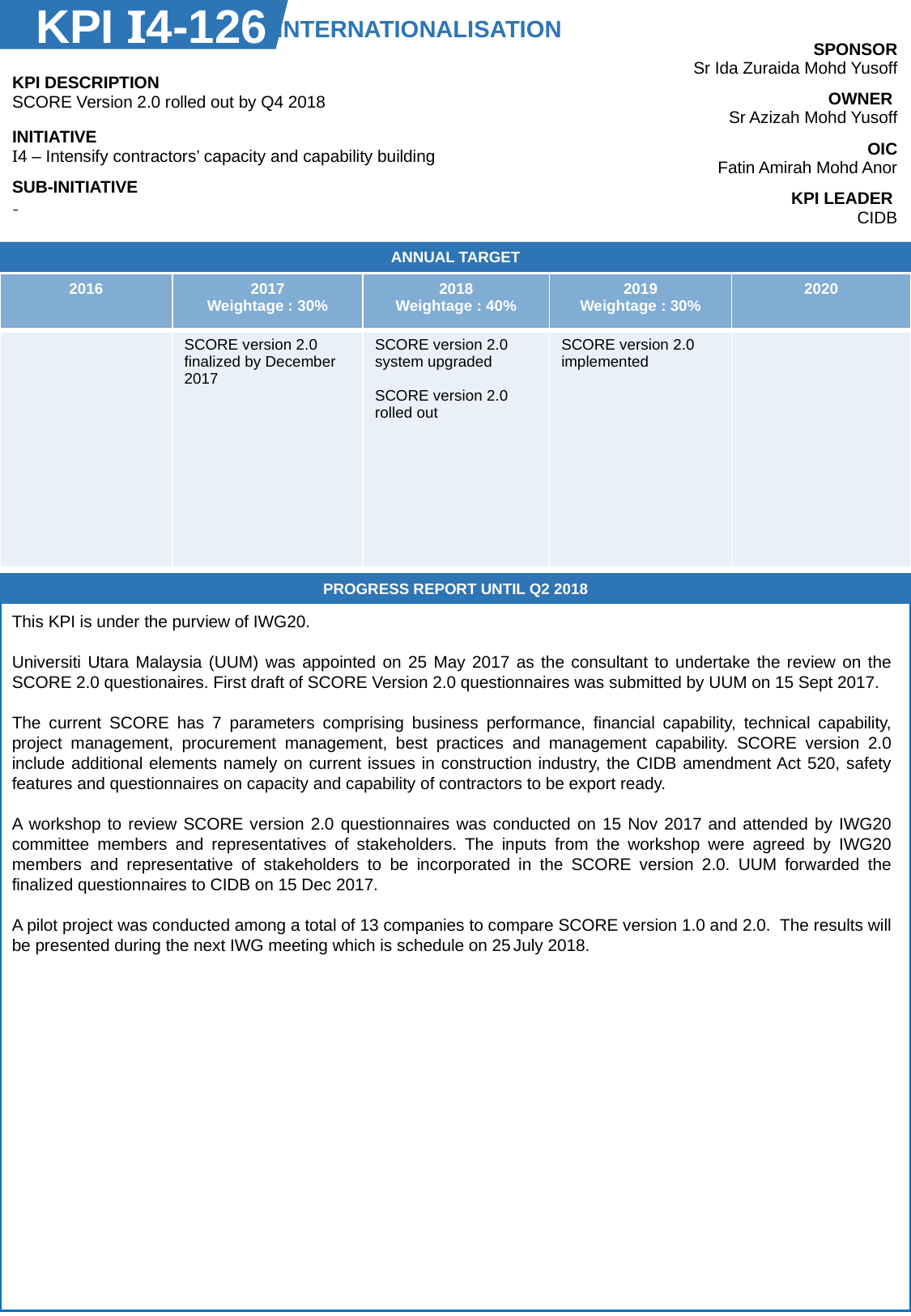

KPI I4-126
INTERNATIONALISATION
| SPONSOR Sr Ida Zuraida Mohd Yusoff |
| --- |
| OWNER Sr Azizah Mohd Yusoff |
| OIC Fatin Amirah Mohd Anor |
| KPI LEADER CIDB |
| KPI DESCRIPTION SCORE Version 2.0 rolled out by Q4 2018 |
| --- |
| INITIATIVE I4 – Intensify contractors’ capacity and capability building |
| SUB-INITIATIVE - |
ANNUAL TARGET
| 2016 | 2017 Weightage : 30% | 2018 Weightage : 40% | 2019 Weightage : 30% | 2020 |
| --- | --- | --- | --- | --- |
|  | SCORE version 2.0 finalized by December 2017 | SCORE version 2.0 system upgraded SCORE version 2.0 rolled out | SCORE version 2.0 implemented |  |
PROGRESS REPORT UNTIL Q2 2018

This KPI is under the purview of IWG20.

Universiti Utara Malaysia (UUM) was appointed on 25 May 2017 as the consultant to undertake the review on the SCORE 2.0 questionaires. First draft of SCORE Version 2.0 questionnaires was submitted by UUM on 15 Sept 2017.

The current SCORE has 7 parameters comprising business performance, financial capability, technical capability, project management, procurement management, best practices and management capability. SCORE version 2.0 include additional elements namely on current issues in construction industry, the CIDB amendment Act 520, safety features and questionnaires on capacity and capability of contractors to be export ready.

A workshop to review SCORE version 2.0 questionnaires was conducted on 15 Nov 2017 and attended by IWG20 committee members and representatives of stakeholders. The inputs from the workshop were agreed by IWG20 members and representative of stakeholders to be incorporated in the SCORE version 2.0. UUM forwarded the finalized questionnaires to CIDB on 15 Dec 2017.

A pilot project was conducted among a total of 13 companies to compare SCORE version 1.0 and 2.0.  The results will be presented during the next IWG meeting which is schedule on 25 July 2018.